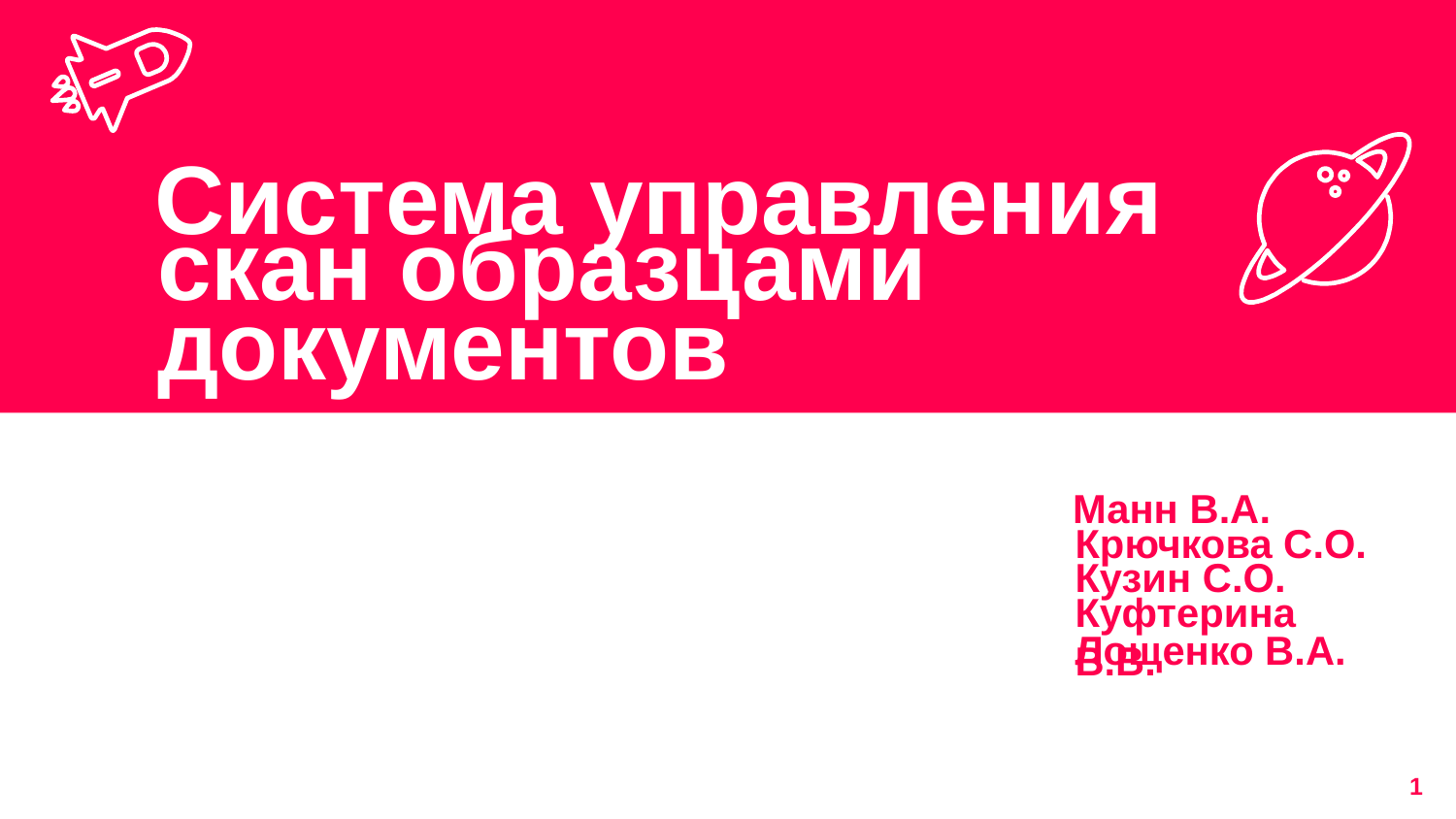

Система управления

скан образцами
документов
Манн В.А.

Крючкова С.О.
Кузин С.О.

Куфтерина В.В.

Лощенко В.А.

1